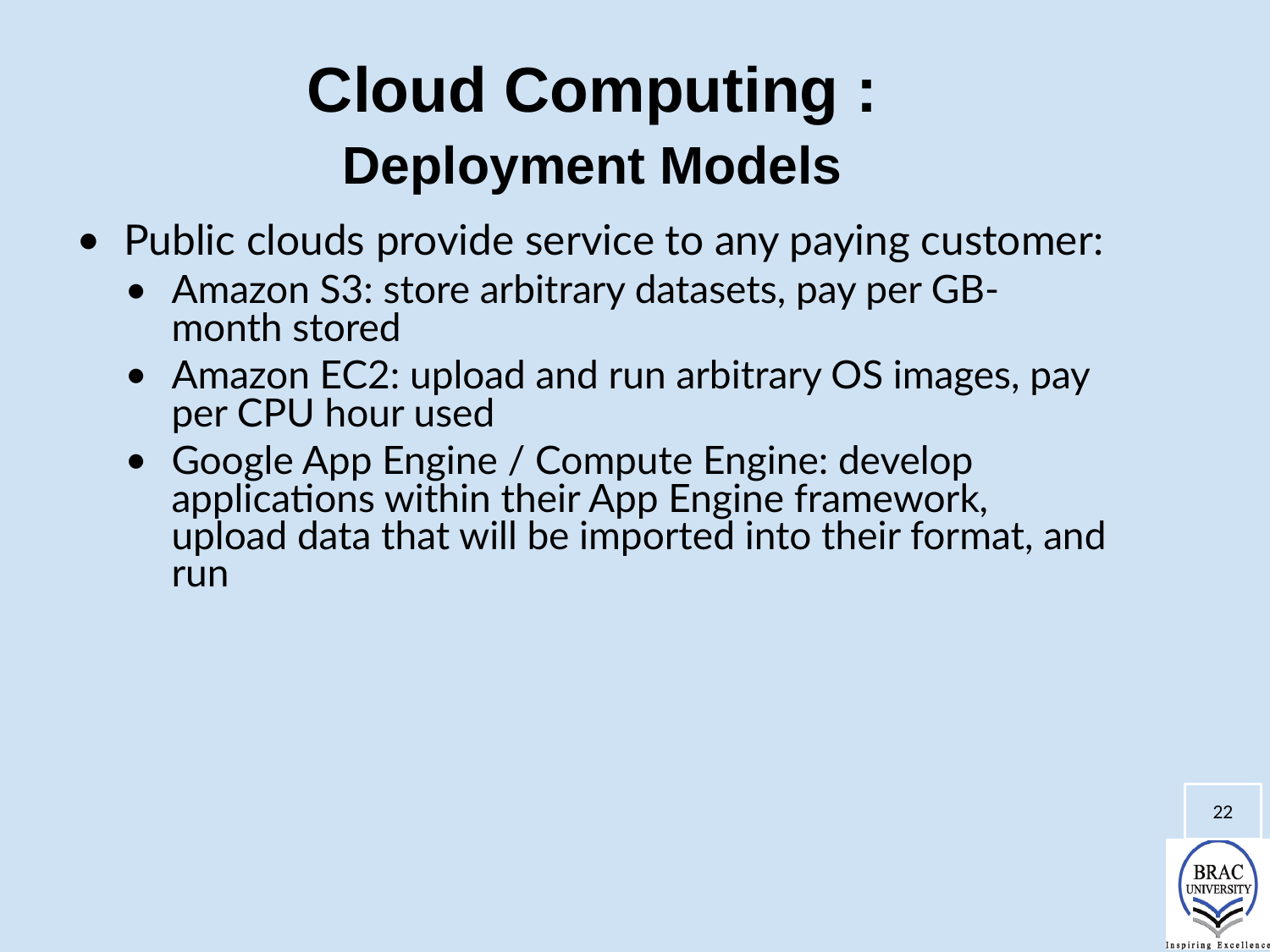

# Cloud Computing : Deployment Models
Public clouds provide service to any paying customer:
Amazon S3: store arbitrary datasets, pay per GB-month stored
Amazon EC2: upload and run arbitrary OS images, pay per CPU hour used
Google App Engine / Compute Engine: develop applications within their App Engine framework, upload data that will be imported into their format, and run
22